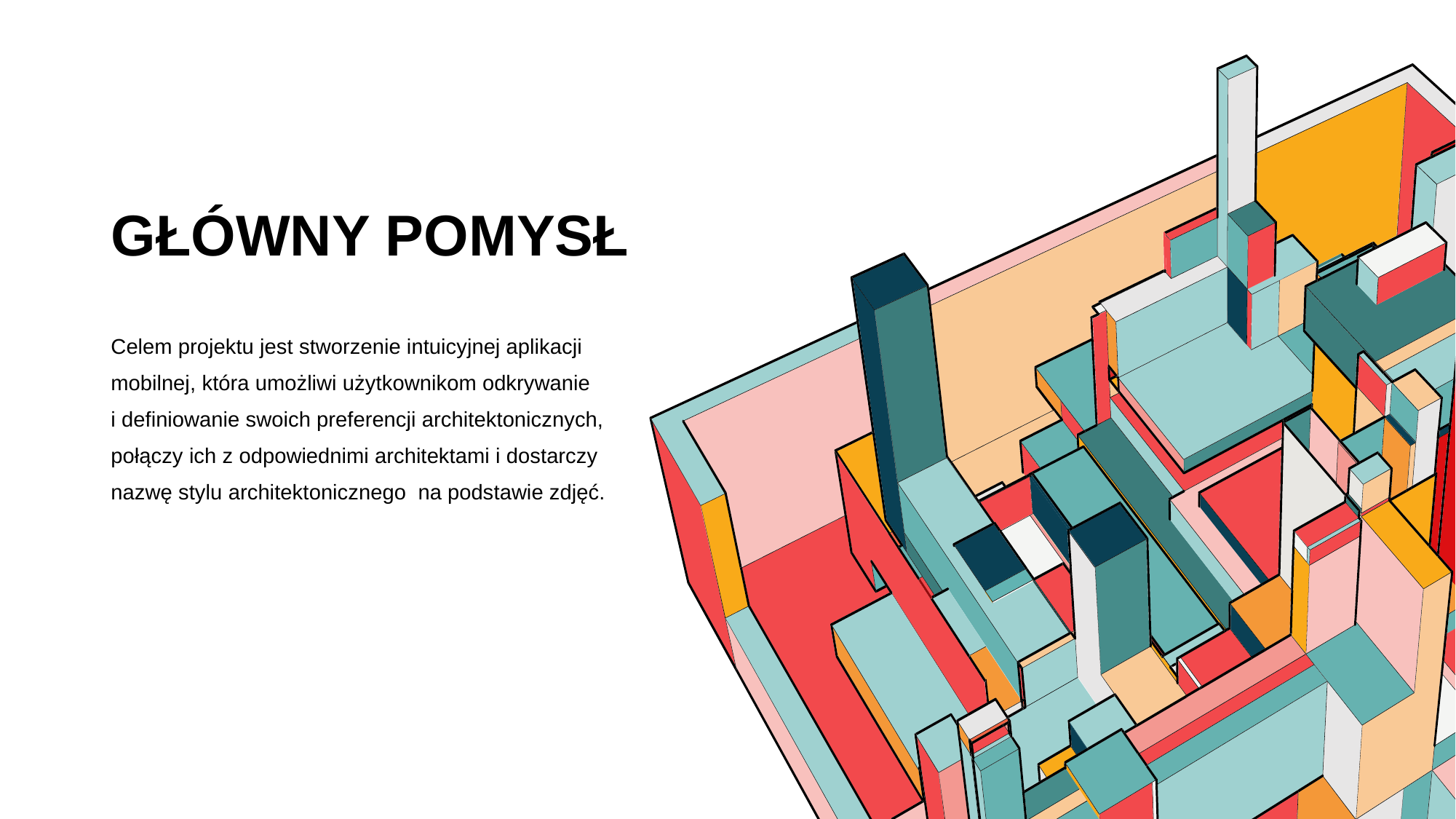

# Główny pomysł
Celem projektu jest stworzenie intuicyjnej aplikacji mobilnej, która umożliwi użytkownikom odkrywanie
i definiowanie swoich preferencji architektonicznych, połączy ich z odpowiednimi architektami i dostarczy nazwę stylu architektonicznego  na podstawie zdjęć.